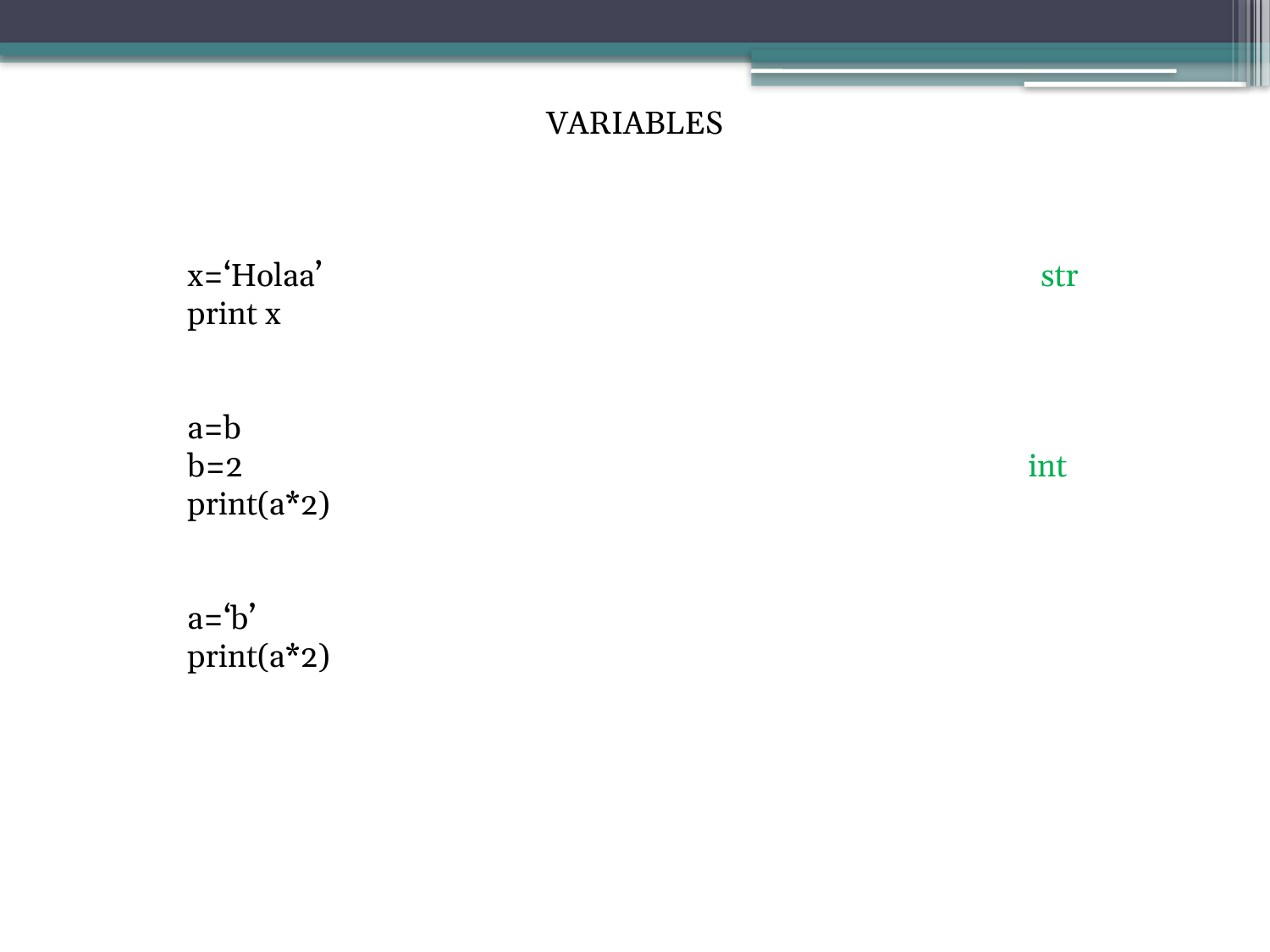

VARIABLES

x=‘Holaa’					            str
print x

a=b
b=2                                                                                                       int
print(a*2)

a=‘b’
print(a*2)